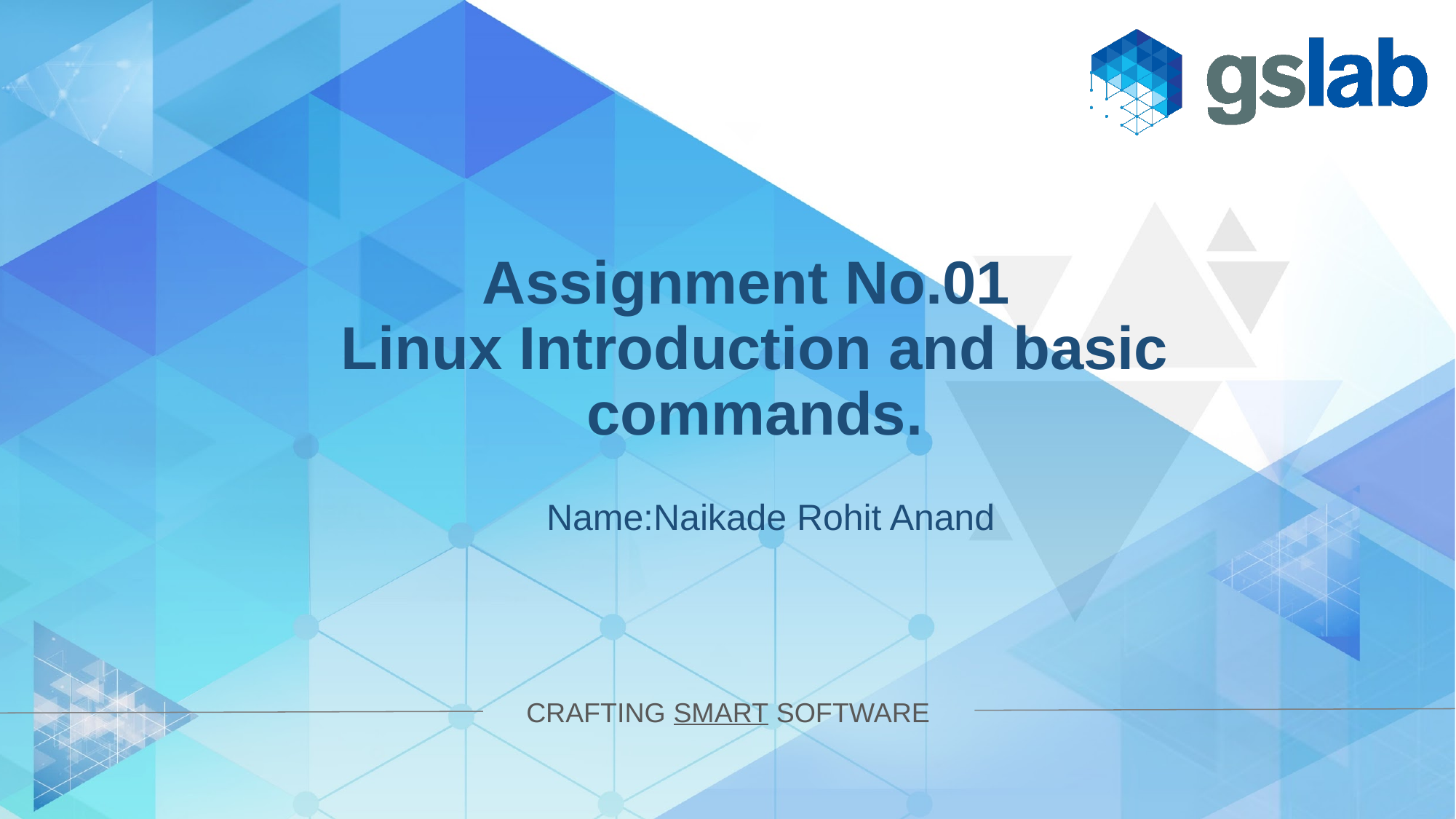

Assignment No.01
Linux Introduction and basic commands.
         Name:Naikade Rohit Anand